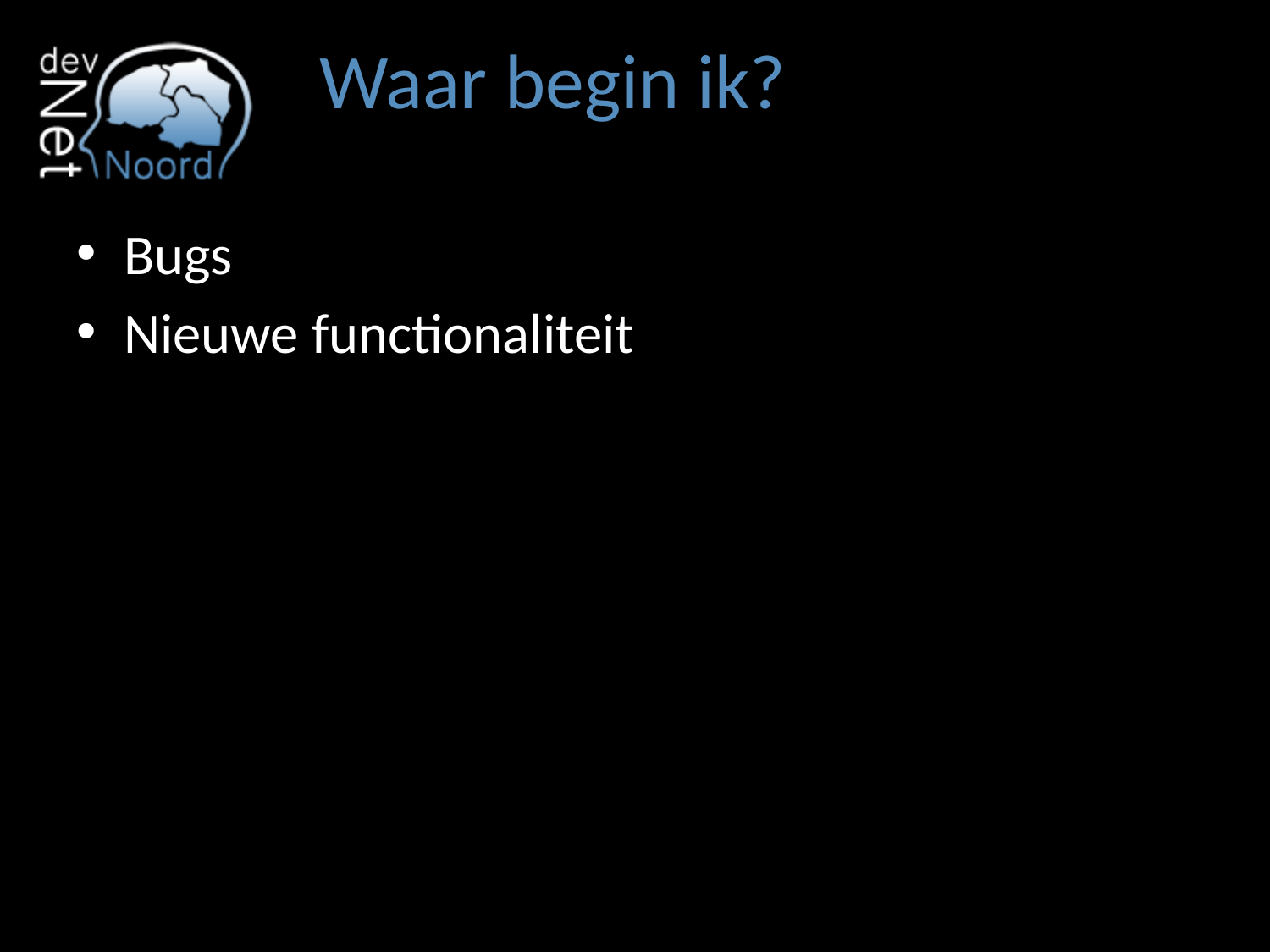

# Waar begin ik?
Bugs
Nieuwe functionaliteit